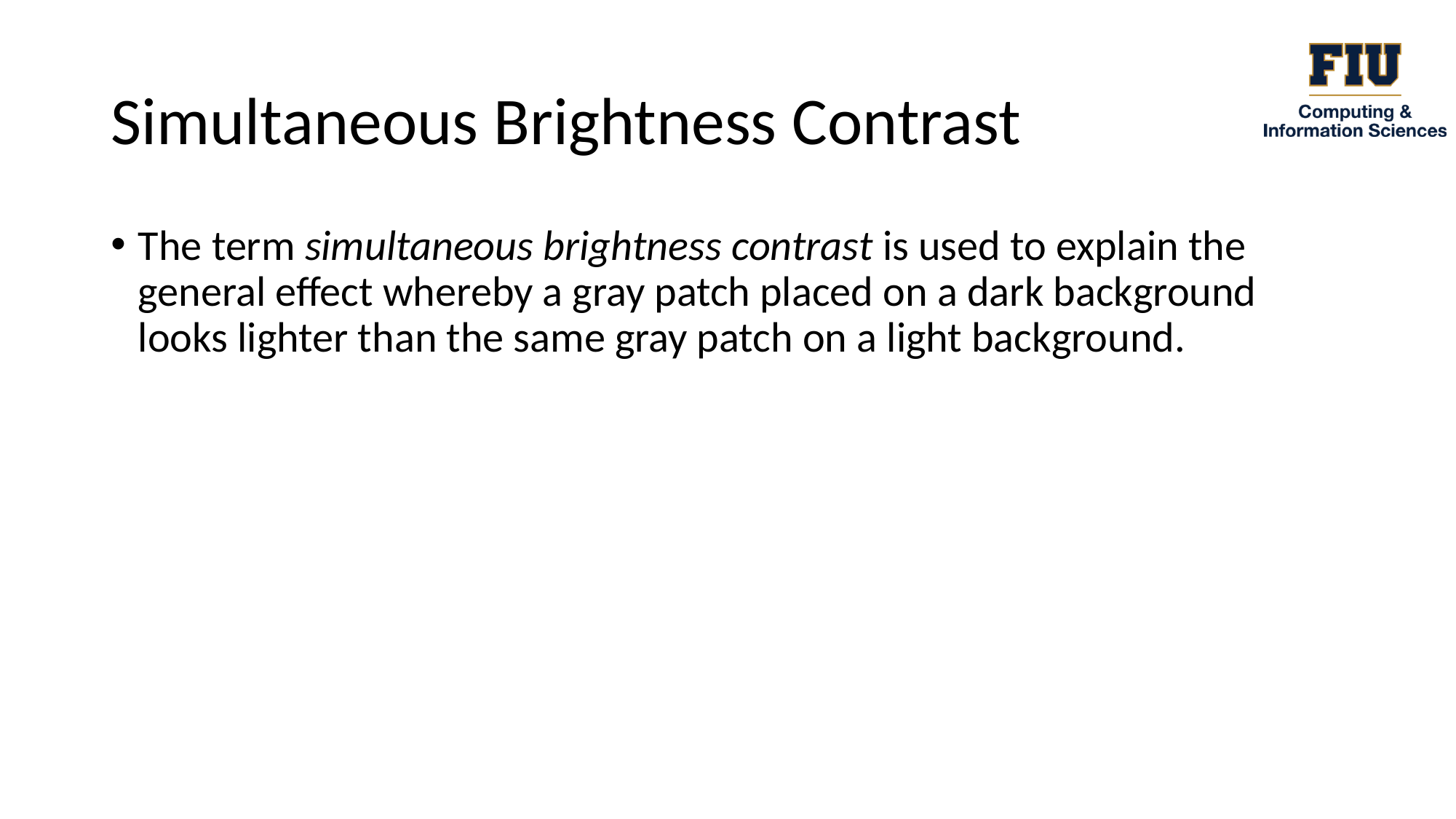

# Simultaneous Brightness Contrast
The term simultaneous brightness contrast is used to explain the general effect whereby a gray patch placed on a dark background looks lighter than the same gray patch on a light background.